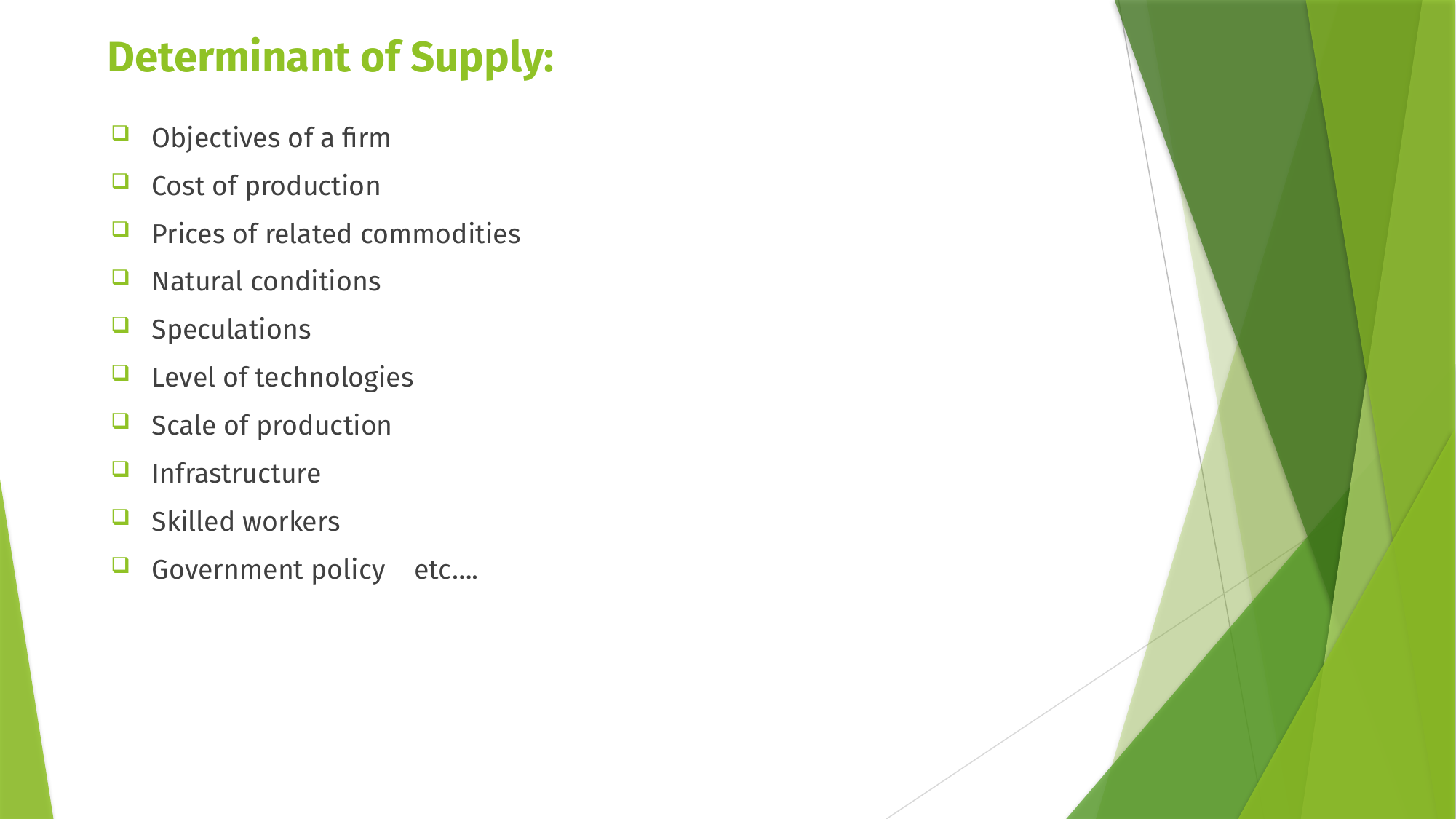

# Determinant of Supply:
Objectives of a firm
Cost of production
Prices of related commodities
Natural conditions
Speculations
Level of technologies
Scale of production
Infrastructure
Skilled workers
Government policy    etc….